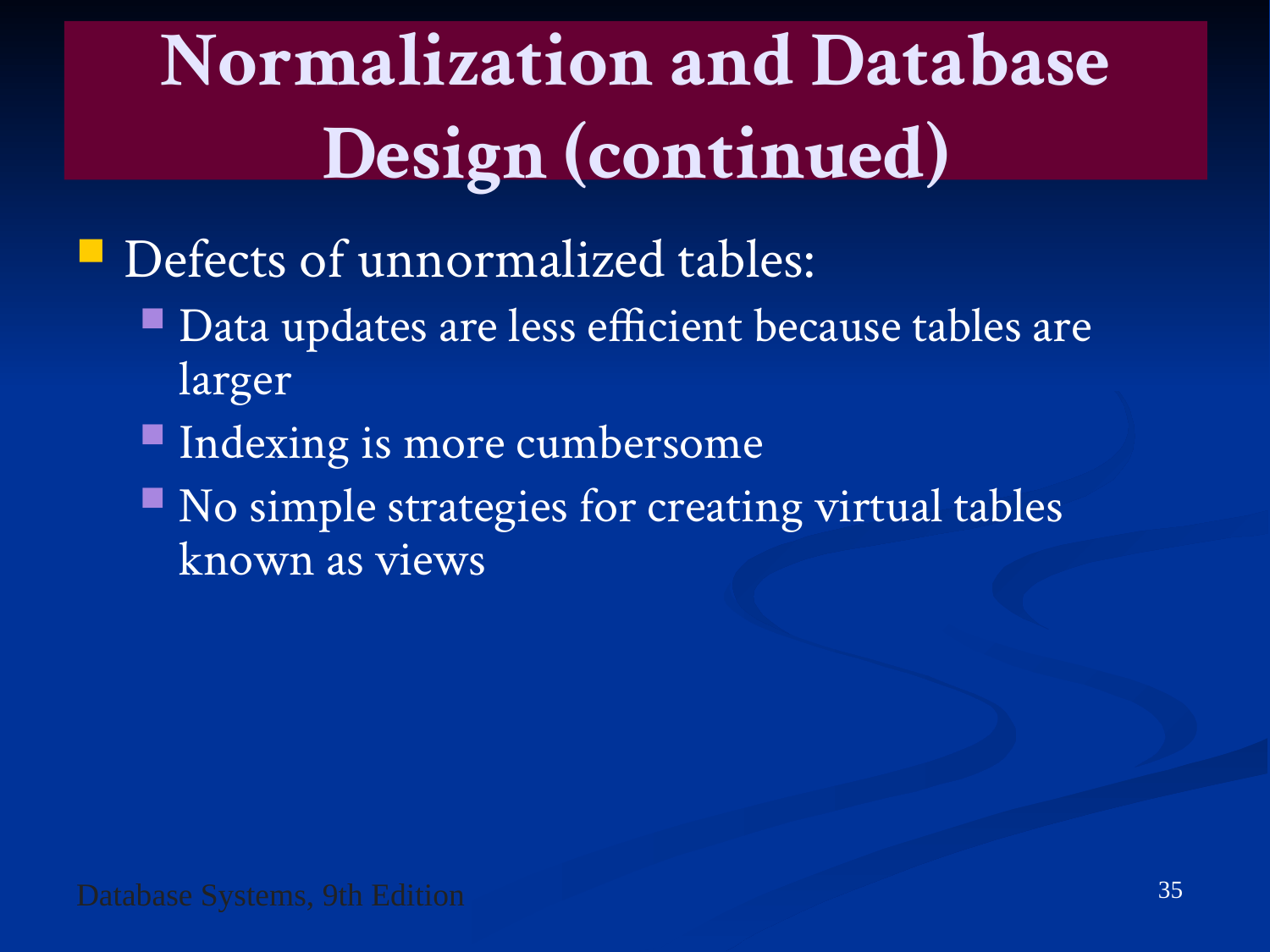

Defects of unnormalized tables:
Data updates are less efficient because tables are larger
Indexing is more cumbersome
No simple strategies for creating virtual tables known as views

Normalization and Database Design (continued)
35
Database Systems, 9th Edition